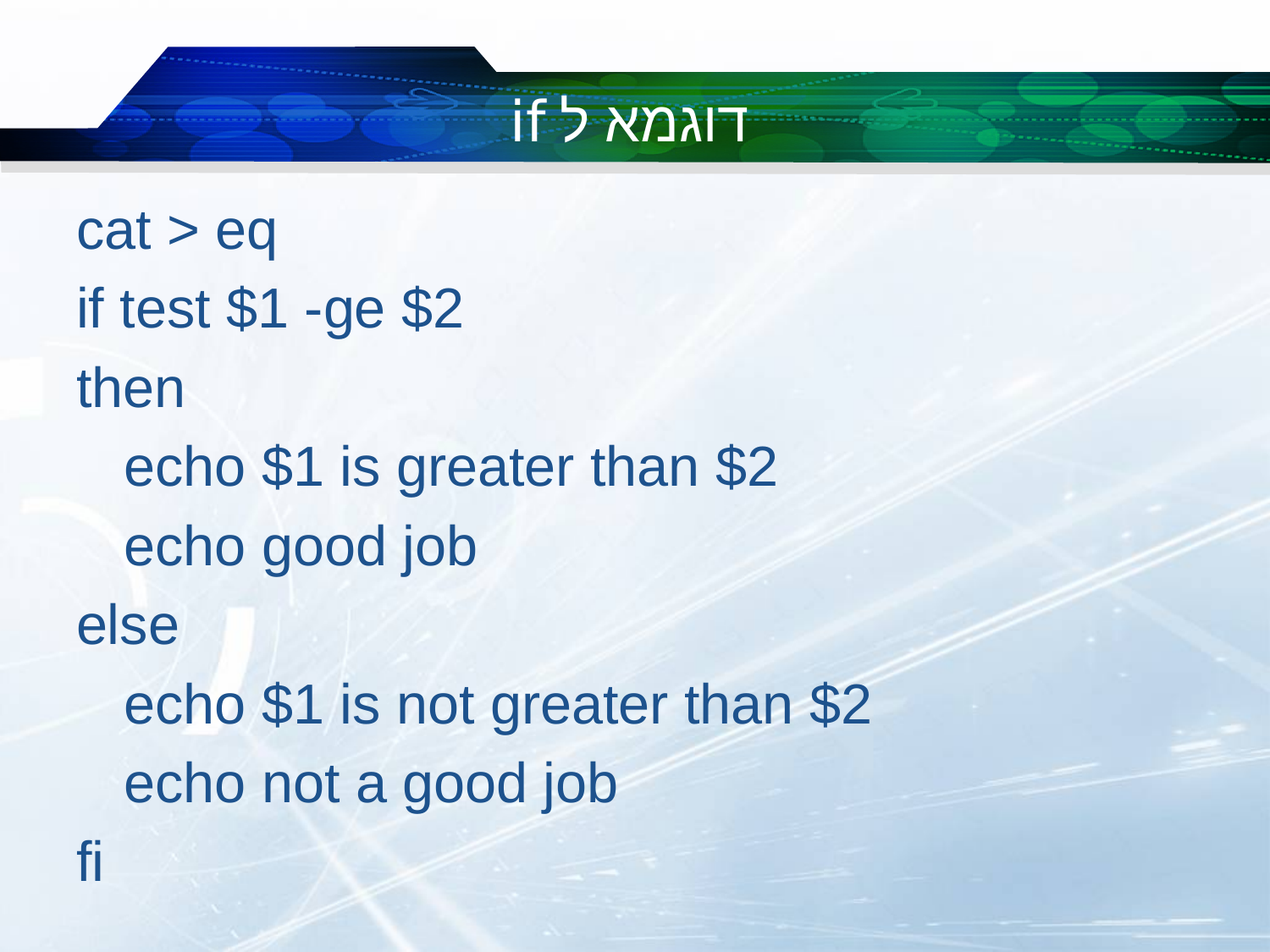

# דוגמא ל if
cat > eq
if test $1 -ge $2
then
	echo $1 is greater than $2
	echo good job
else
	echo $1 is not greater than $2
	echo not a good job
fi